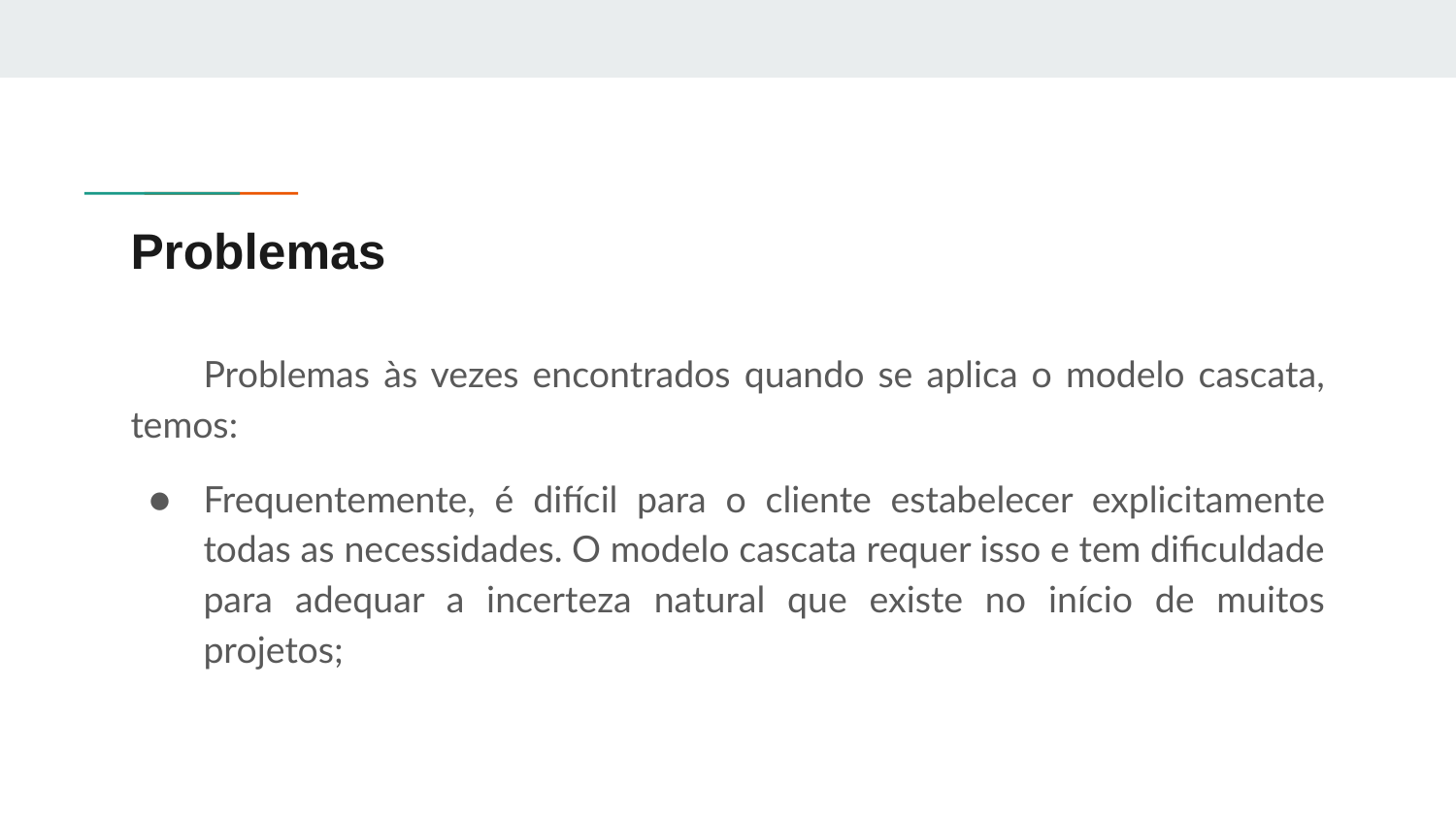

# Problemas
Problemas às vezes encontrados quando se aplica o modelo cascata, temos:
Frequentemente, é difícil para o cliente estabelecer explicitamente todas as necessidades. O modelo cascata requer isso e tem dificuldade para adequar a incerteza natural que existe no início de muitos projetos;